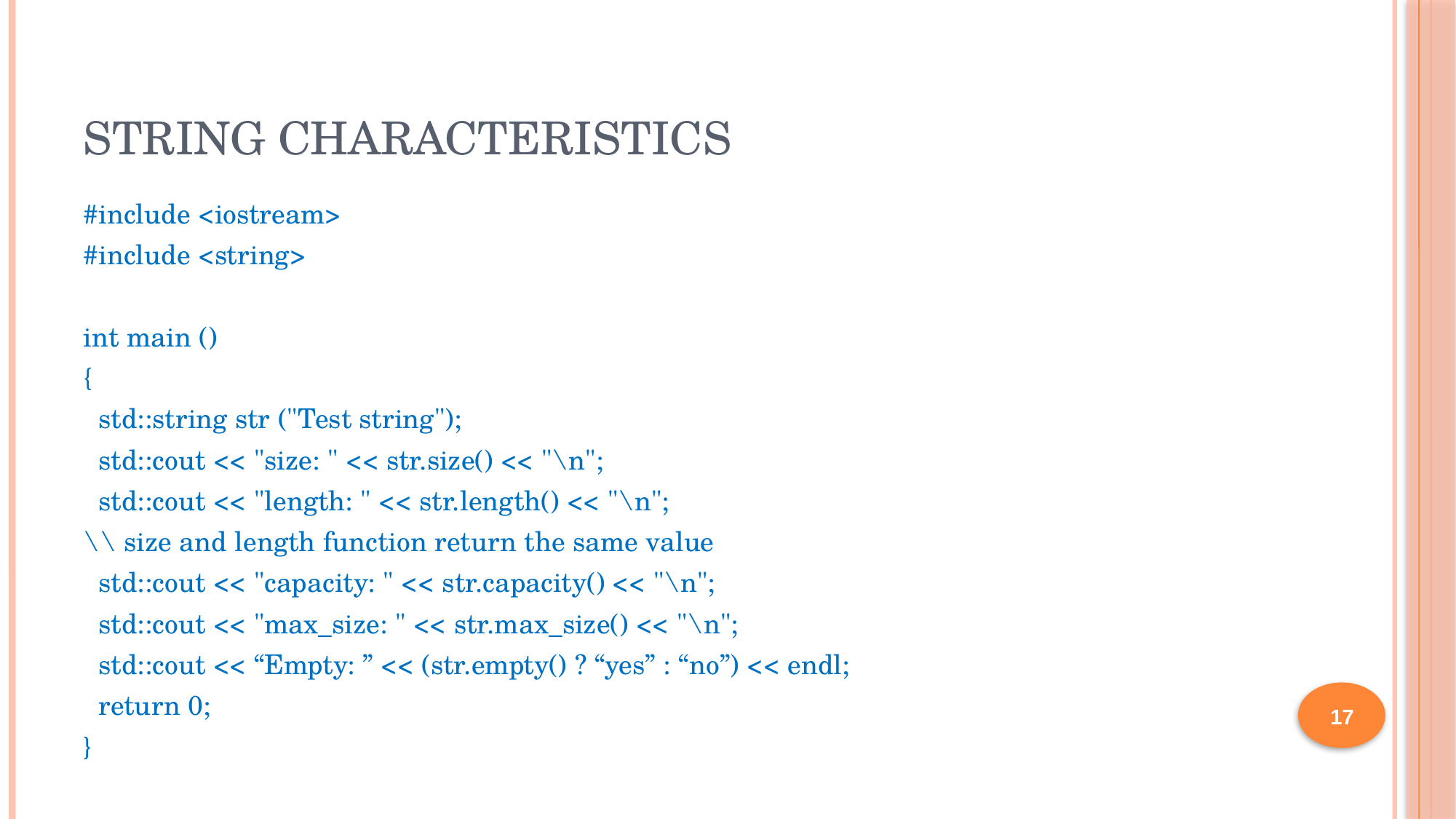

# String Characteristics
#include <iostream>
#include <string>

int main ()
{
  std::string str ("Test string");
  std::cout << "size: " << str.size() << "\n";
  std::cout << "length: " << str.length() << "\n";
\\ size and length function return the same value
  std::cout << "capacity: " << str.capacity() << "\n";
  std::cout << "max_size: " << str.max_size() << "\n";
  std::cout << “Empty: ” << (str.empty() ? “yes” : “no”) << endl;
  return 0;
}

17